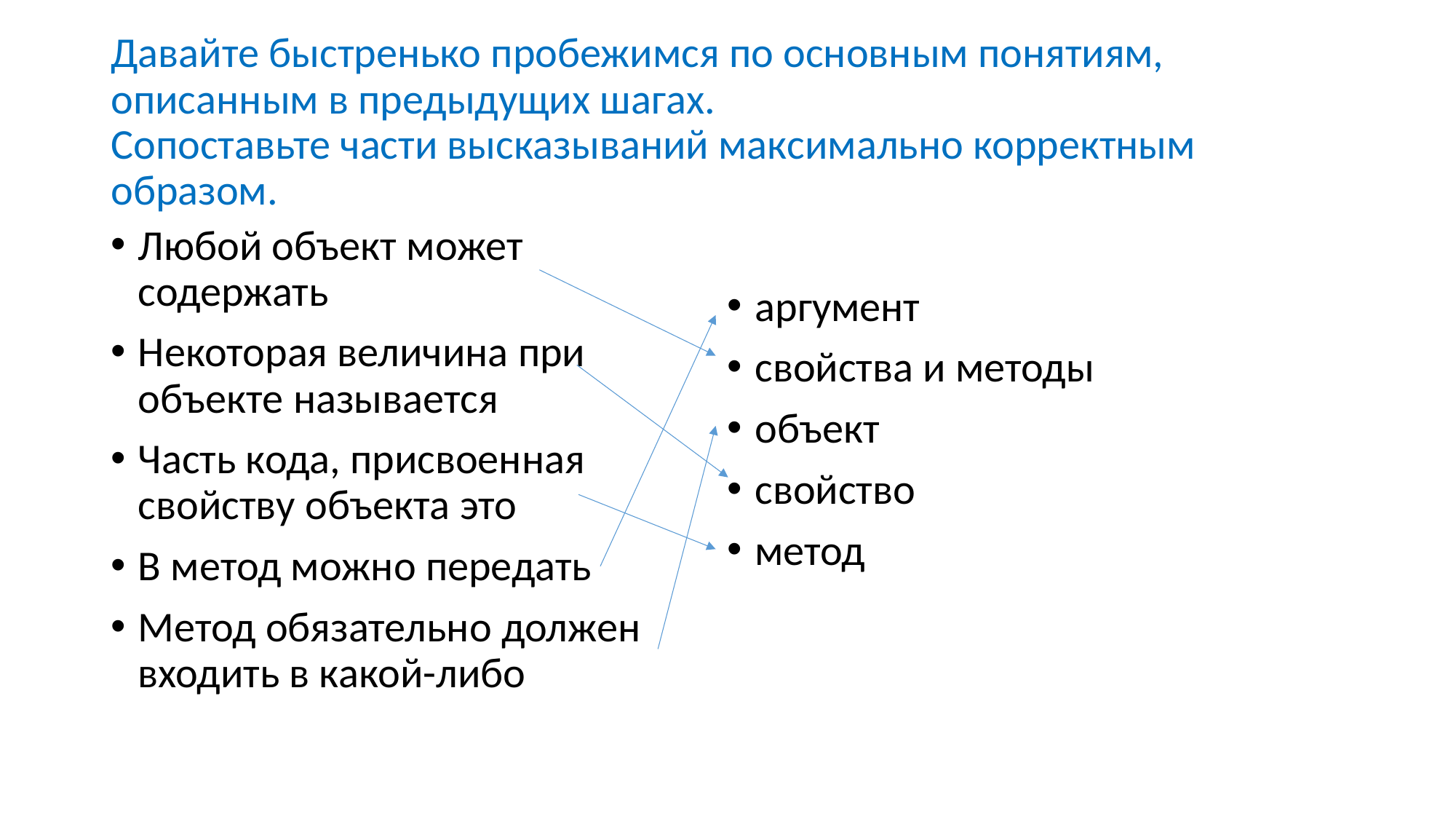

# Давайте быстренько пробежимся по основным понятиям, описанным в предыдущих шагах. Сопоставьте части высказываний максимально корректным образом.
Любой объект может
содержать
Некоторая величина при объекте называется
Часть кода, присвоенная свойству объекта это
В метод можно передать
Метод обязательно должен входить в какой-либо
аргумент
свойства и методы
объект
свойство
метод